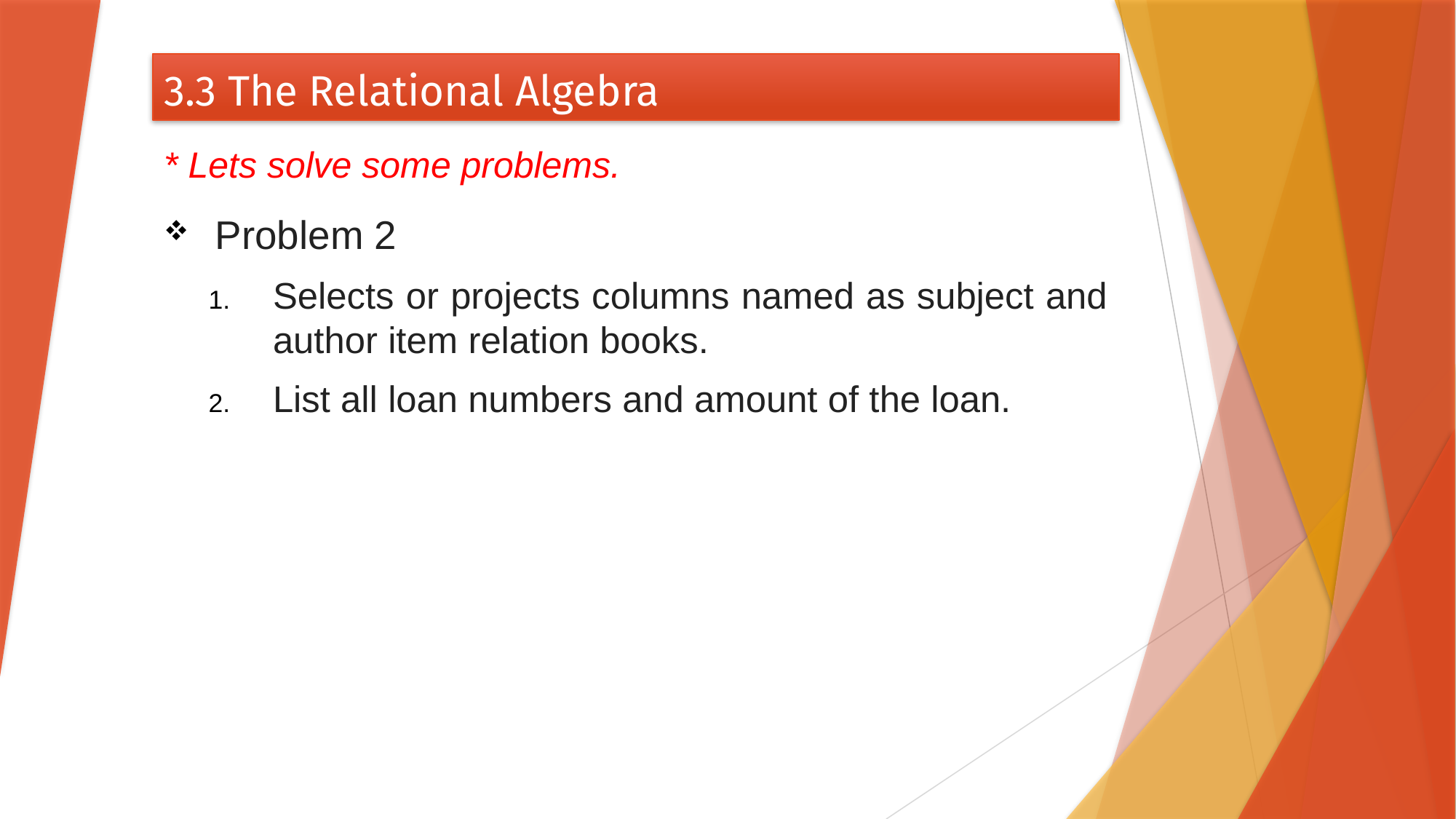

# 3.3 The Relational Algebra
* Lets solve some problems.
Problem 2
Selects or projects columns named as subject and author item relation books.
List all loan numbers and amount of the loan.